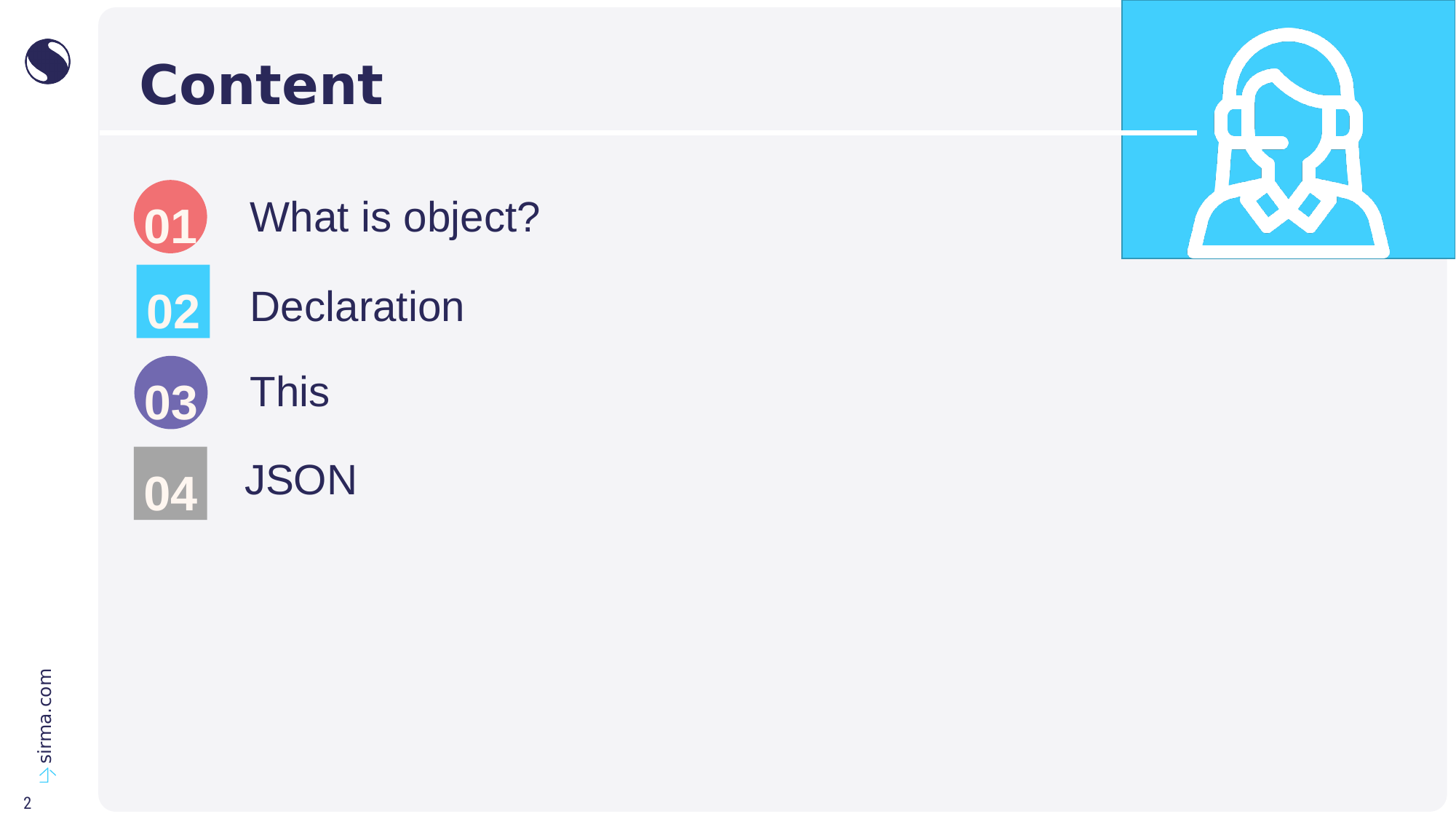

# Content

01
What is object?

02
Declaration

03
This

04
JSON